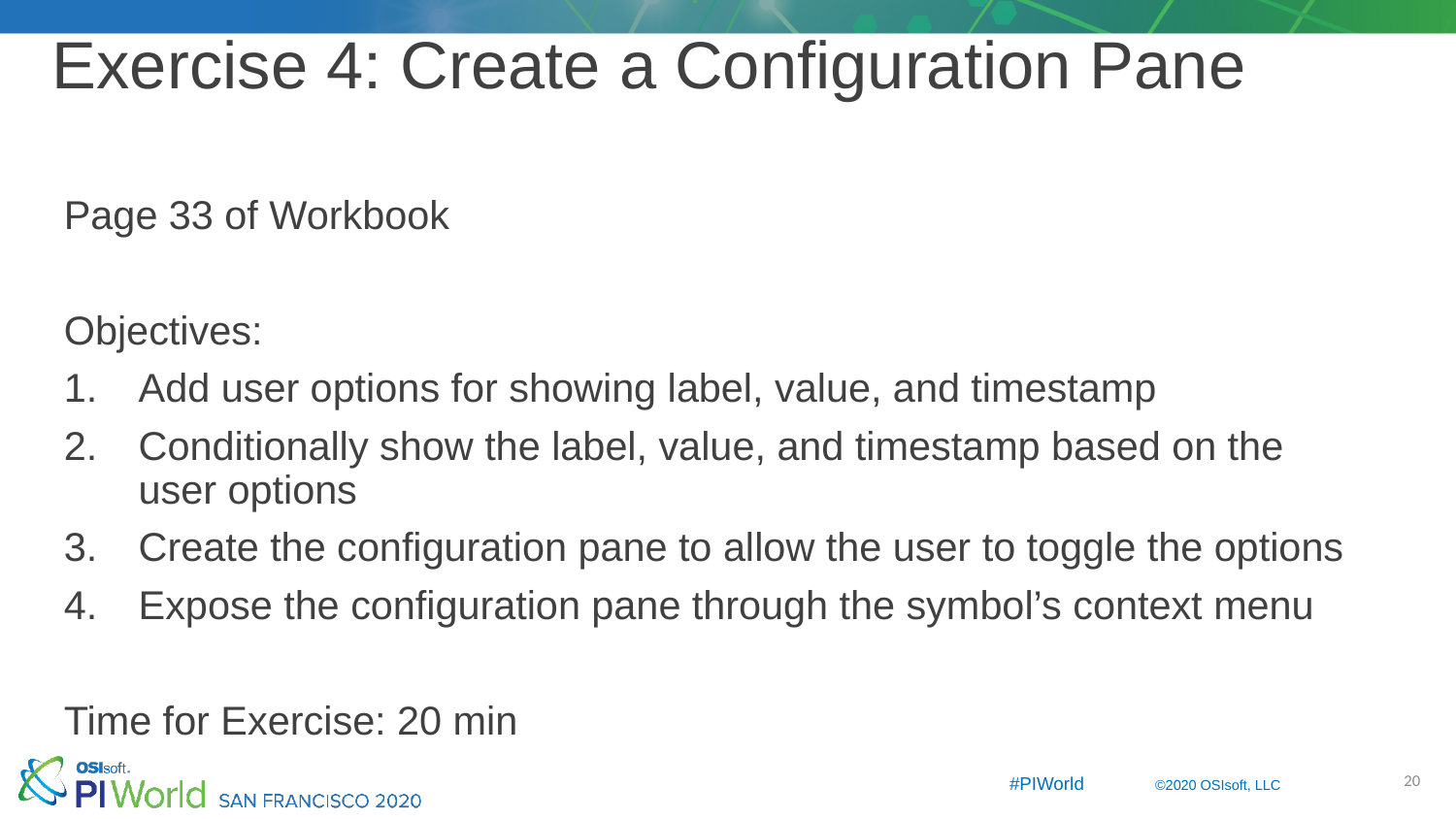

# Exercise 4: Create a Configuration Pane
Page 33 of Workbook

Objectives:
Add user options for showing label, value, and timestamp
Conditionally show the label, value, and timestamp based on the user options
Create the configuration pane to allow the user to toggle the options
Expose the configuration pane through the symbol’s context menu

Time for Exercise: 20 min
20